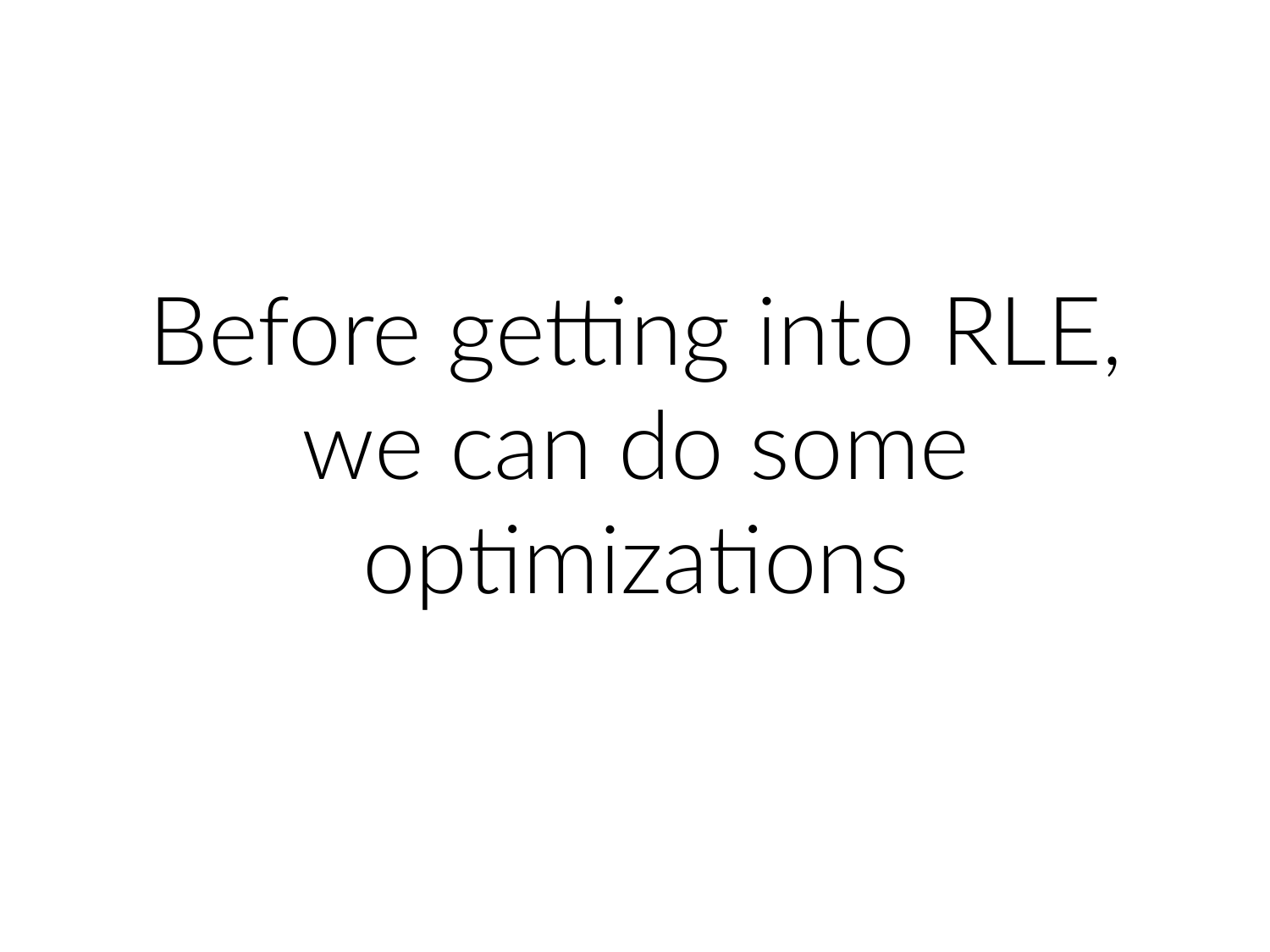

# Before getting into RLE, we can do some optimizations